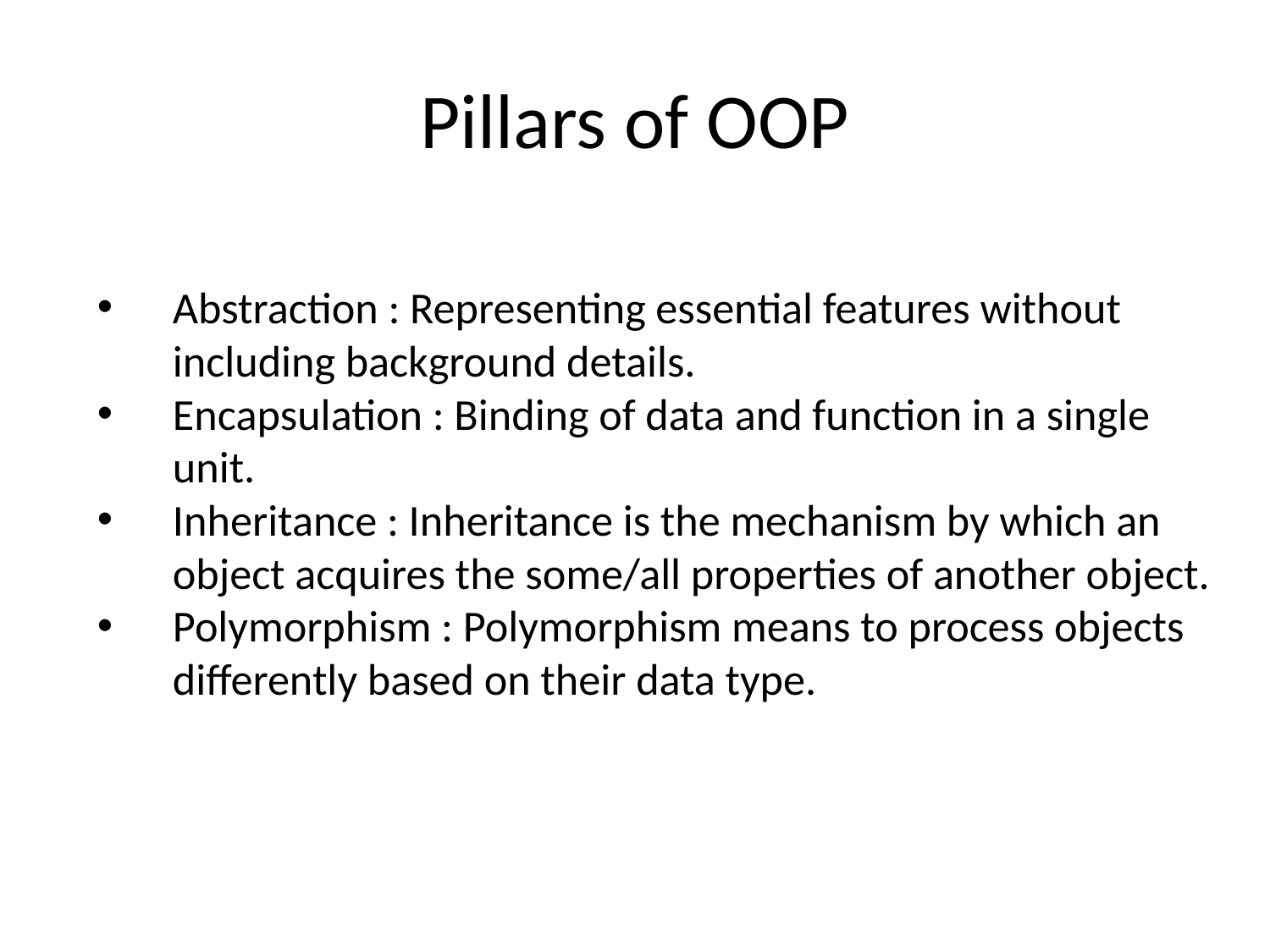

# Pillars of OOP
Abstraction : Representing essential features without including background details.
Encapsulation : Binding of data and function in a single unit.
Inheritance : Inheritance is the mechanism by which an object acquires the some/all properties of another object.
Polymorphism : Polymorphism means to process objects differently based on their data type.